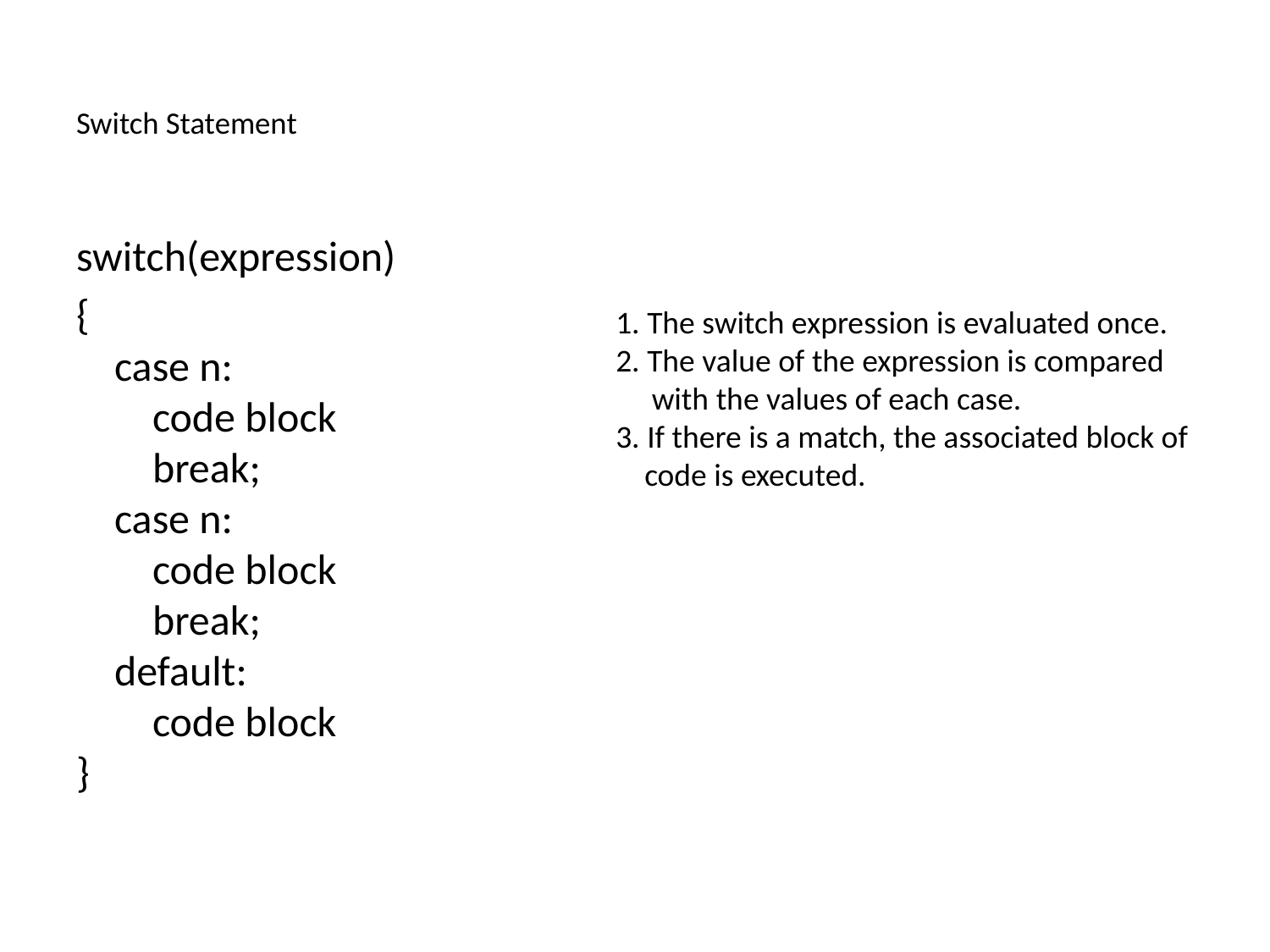

# Switch Statement
switch(expression)
{
    case n:
        code block
        break;
    case n:
        code block
        break;
    default:
        code block
}
1. The switch expression is evaluated once.
2. The value of the expression is compared
     with the values of each case.
3. If there is a match, the associated block of
    code is executed.